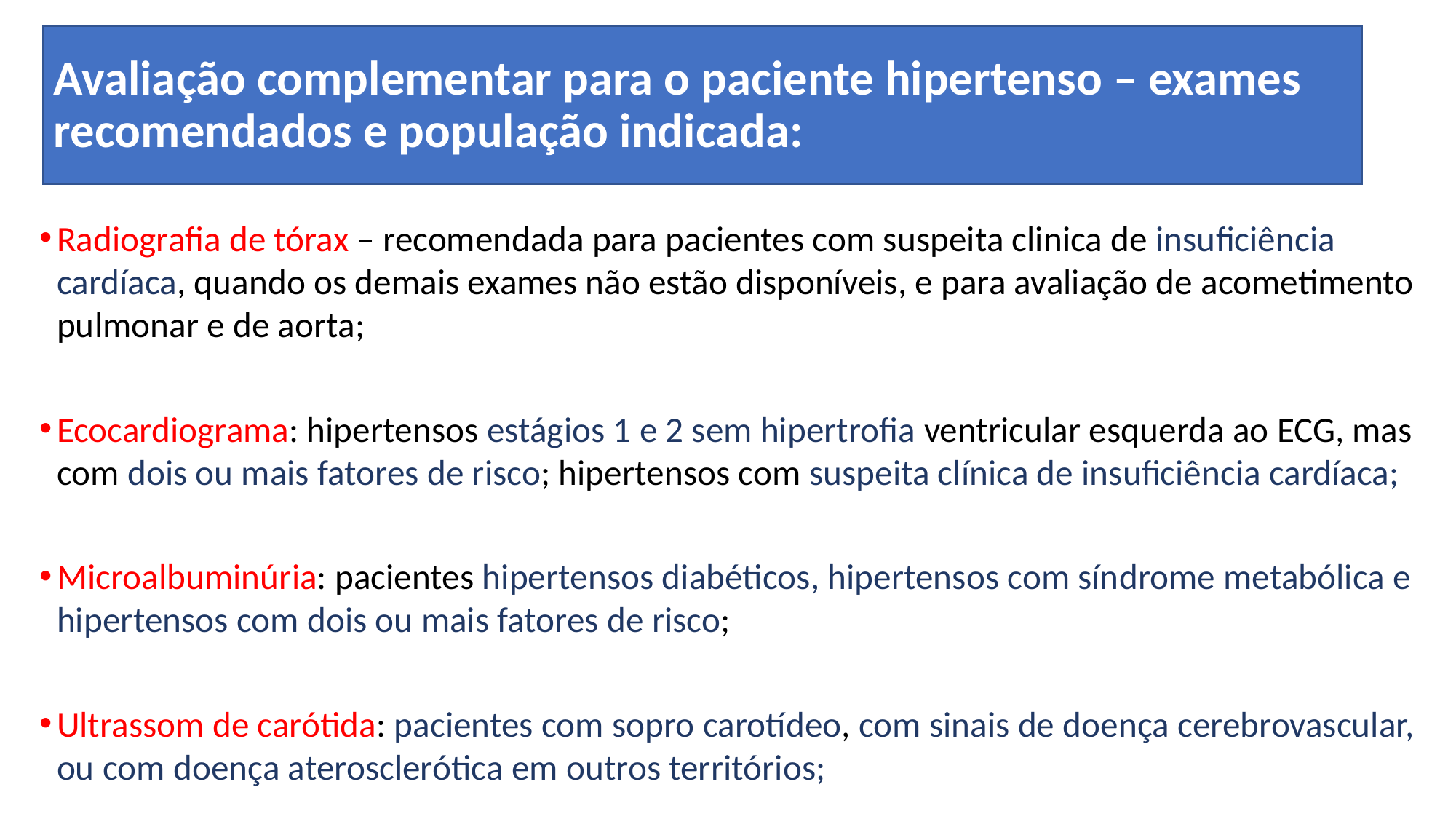

Avaliação complementar para o paciente hipertenso – exames recomendados e população indicada:
Radiografia de tórax – recomendada para pacientes com suspeita clinica de insuficiência cardíaca, quando os demais exames não estão disponíveis, e para avaliação de acometimento pulmonar e de aorta;

Ecocardiograma: hipertensos estágios 1 e 2 sem hipertrofia ventricular esquerda ao ECG, mas com dois ou mais fatores de risco; hipertensos com suspeita clínica de insuficiência cardíaca;

Microalbuminúria: pacientes hipertensos diabéticos, hipertensos com síndrome metabólica e hipertensos com dois ou mais fatores de risco;

Ultrassom de carótida: pacientes com sopro carotídeo, com sinais de doença cerebrovascular, ou com doença aterosclerótica em outros territórios;